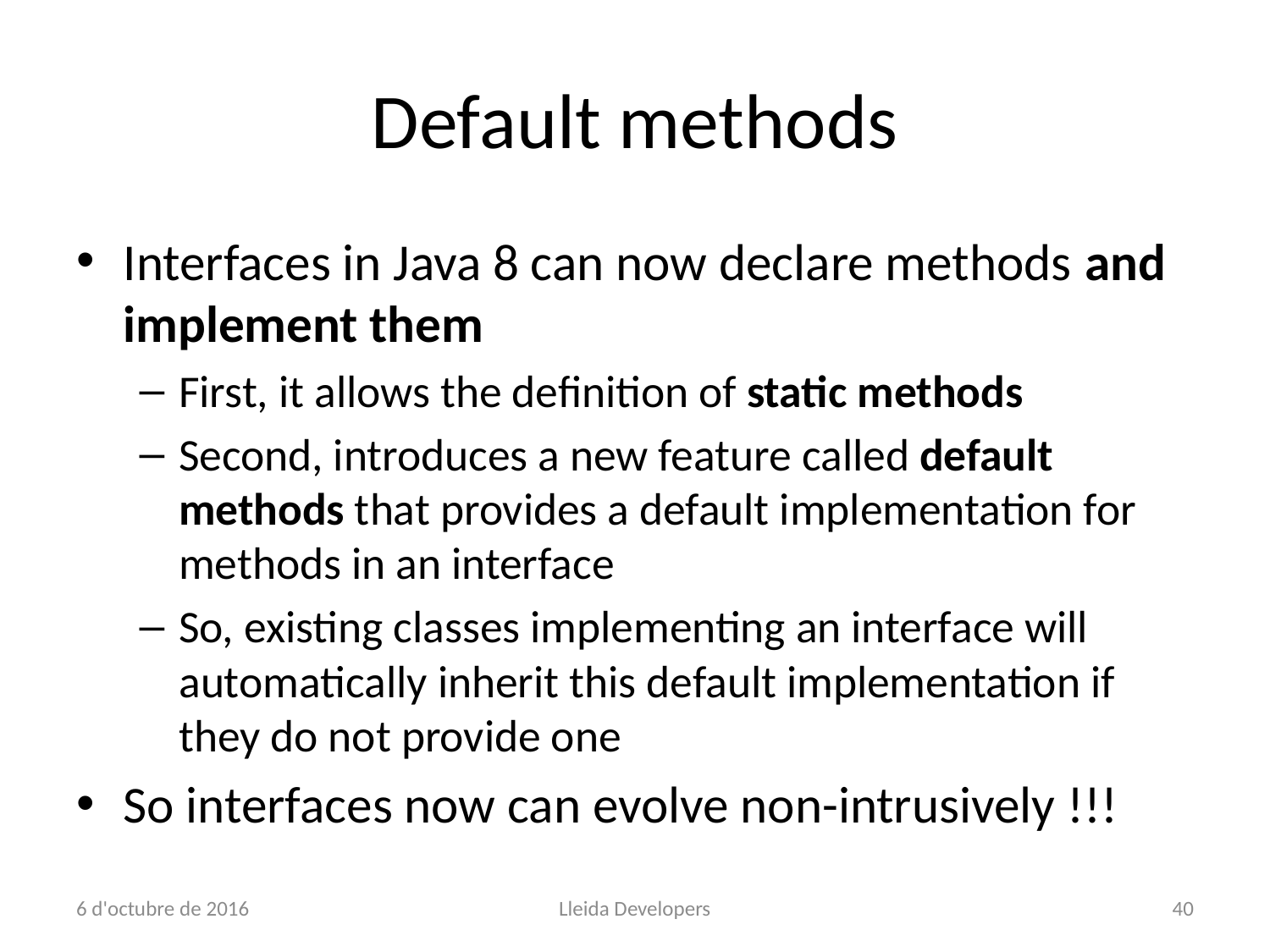

# Default methods
Interfaces in Java 8 can now declare methods and implement them
First, it allows the definition of static methods
Second, introduces a new feature called default methods that provides a default implementation for methods in an interface
So, existing classes implementing an interface will automatically inherit this default implementation if they do not provide one
So interfaces now can evolve non-intrusively !!!
6 d'octubre de 2016
Lleida Developers
40